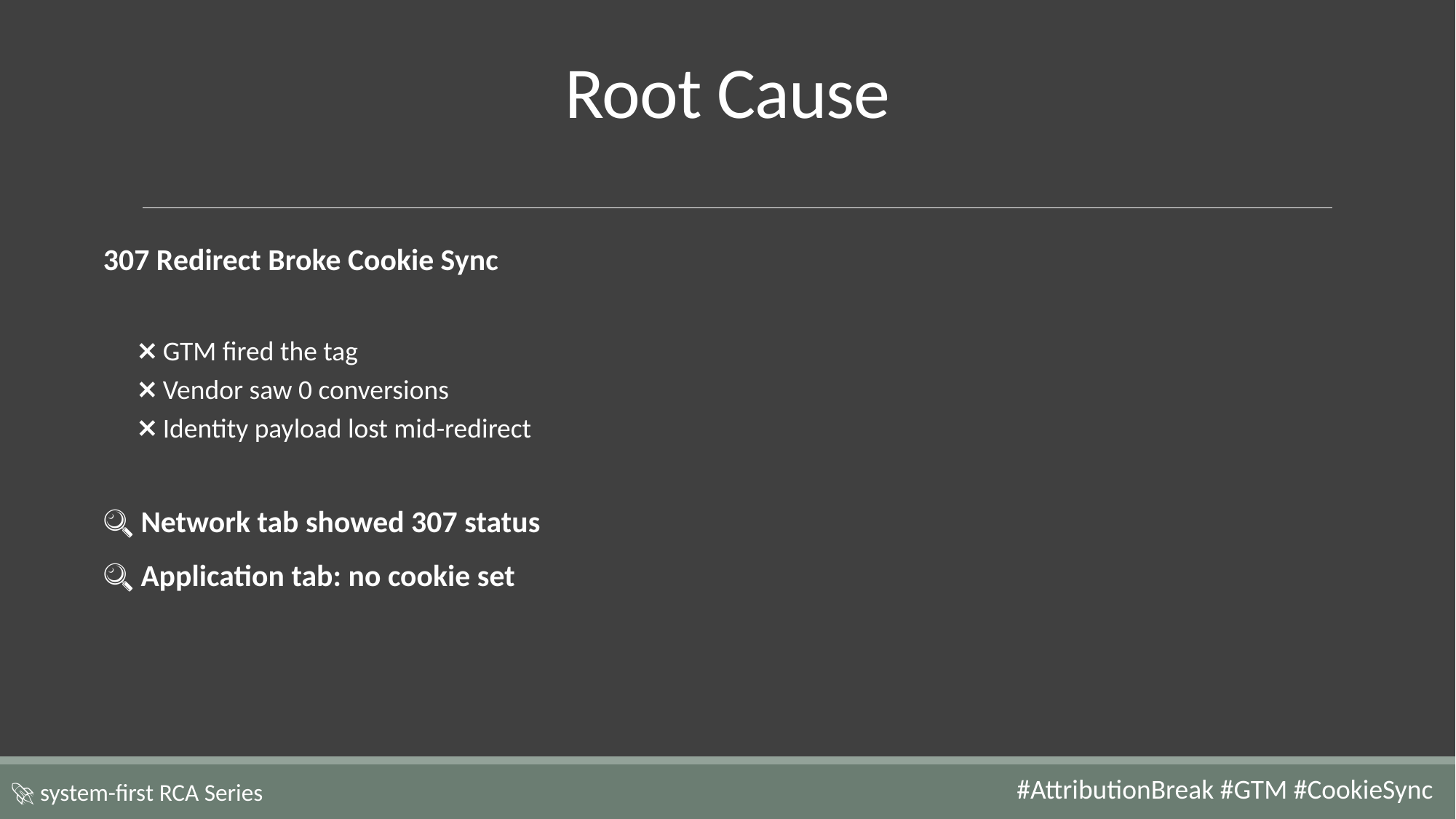

# Root Cause
307 Redirect Broke Cookie Sync

❌ GTM fired the tag
❌ Vendor saw 0 conversions
❌ Identity payload lost mid-redirect

🔍 Network tab showed 307 status
🔍 Application tab: no cookie set
#AttributionBreak #GTM #CookieSync
🚀 system-first RCA Series